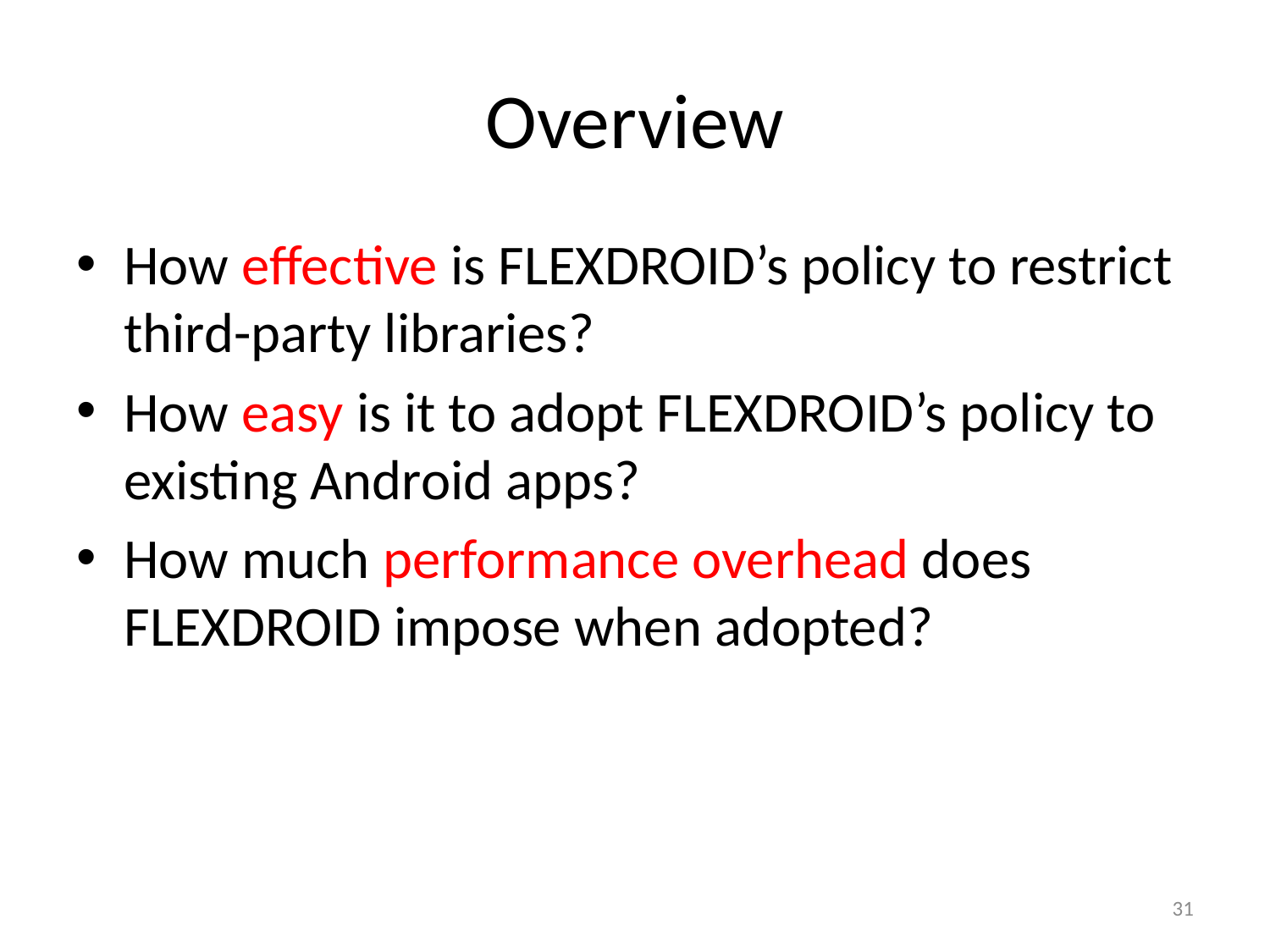

# Overview
How effective is FLEXDROID’s policy to restrict third-party libraries?
How easy is it to adopt FLEXDROID’s policy to existing Android apps?
How much performance overhead does FLEXDROID impose when adopted?
31